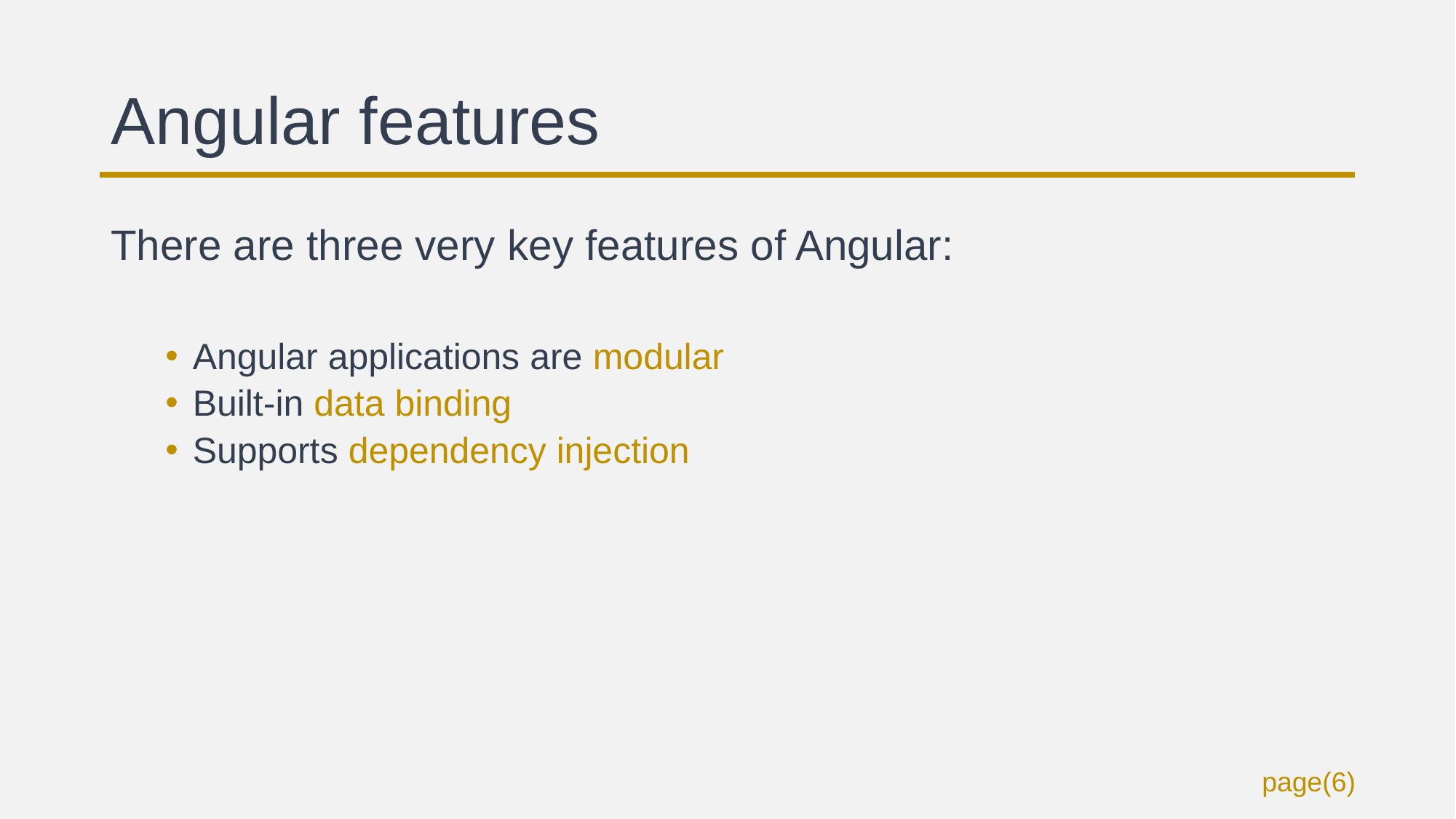

# Angular features
There are three very key features of Angular:

Angular applications are modular
Built-in data binding
Supports dependency injection
page(6)